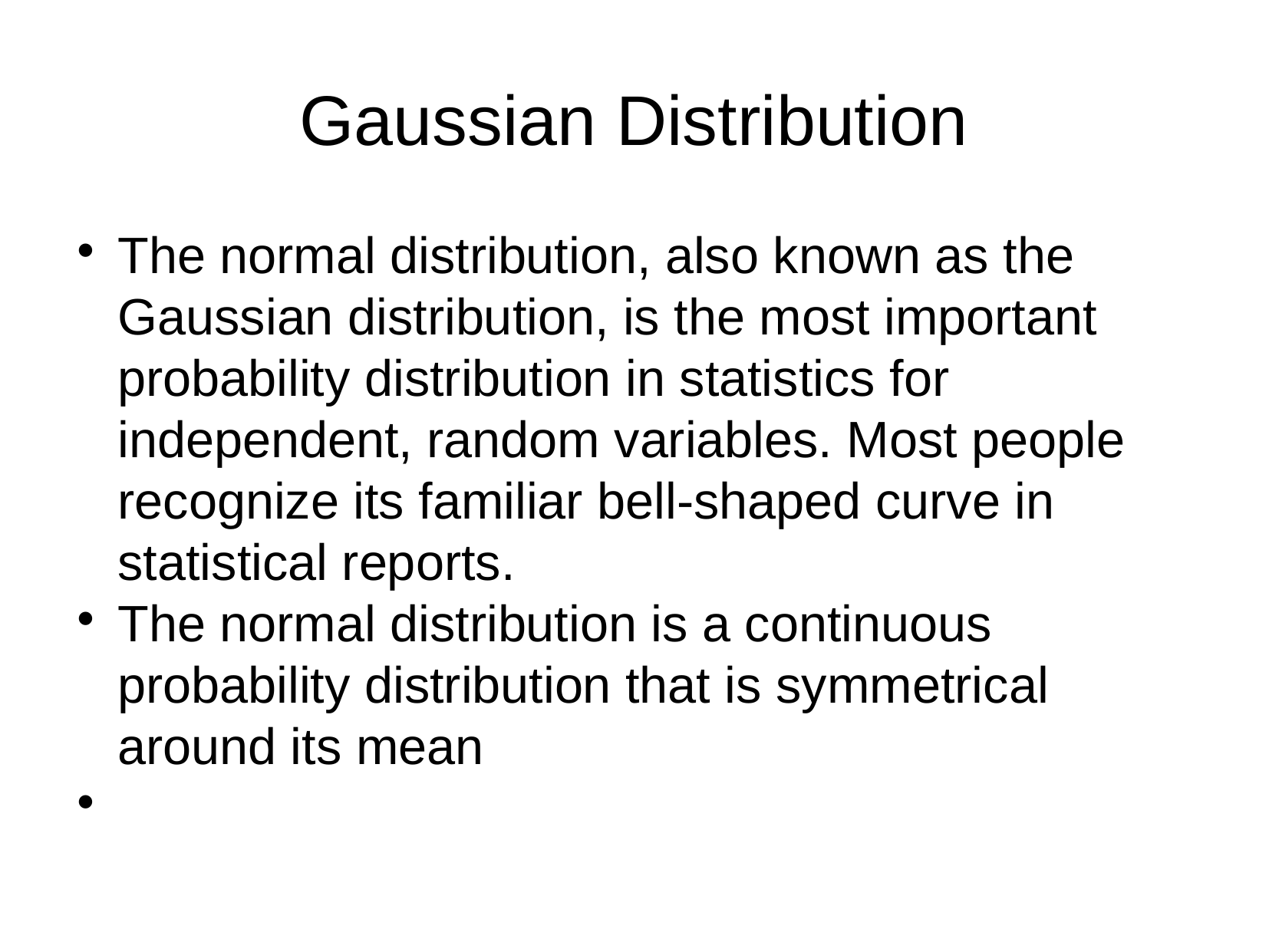

Gaussian Distribution
The normal distribution, also known as the Gaussian distribution, is the most important probability distribution in statistics for independent, random variables. Most people recognize its familiar bell-shaped curve in statistical reports.
The normal distribution is a continuous probability distribution that is symmetrical around its mean